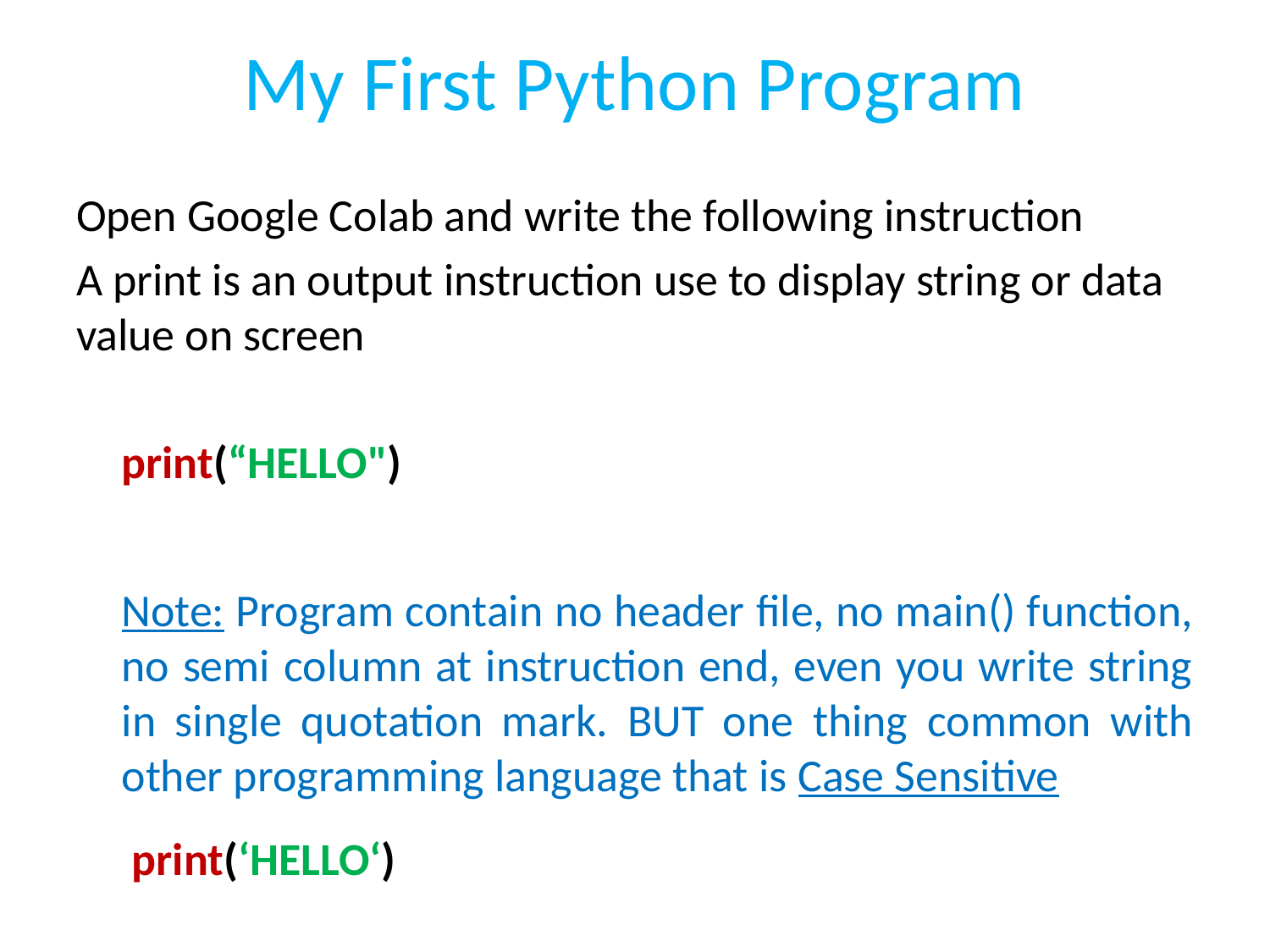

# My First Python Program
Open Google Colab and write the following instruction
A print is an output instruction use to display string or data value on screen

		print(“HELLO")

Note: Program contain no header file, no main() function, no semi column at instruction end, even you write string in single quotation mark. BUT one thing common with other programming language that is Case Sensitive

		 print(‘HELLO‘)